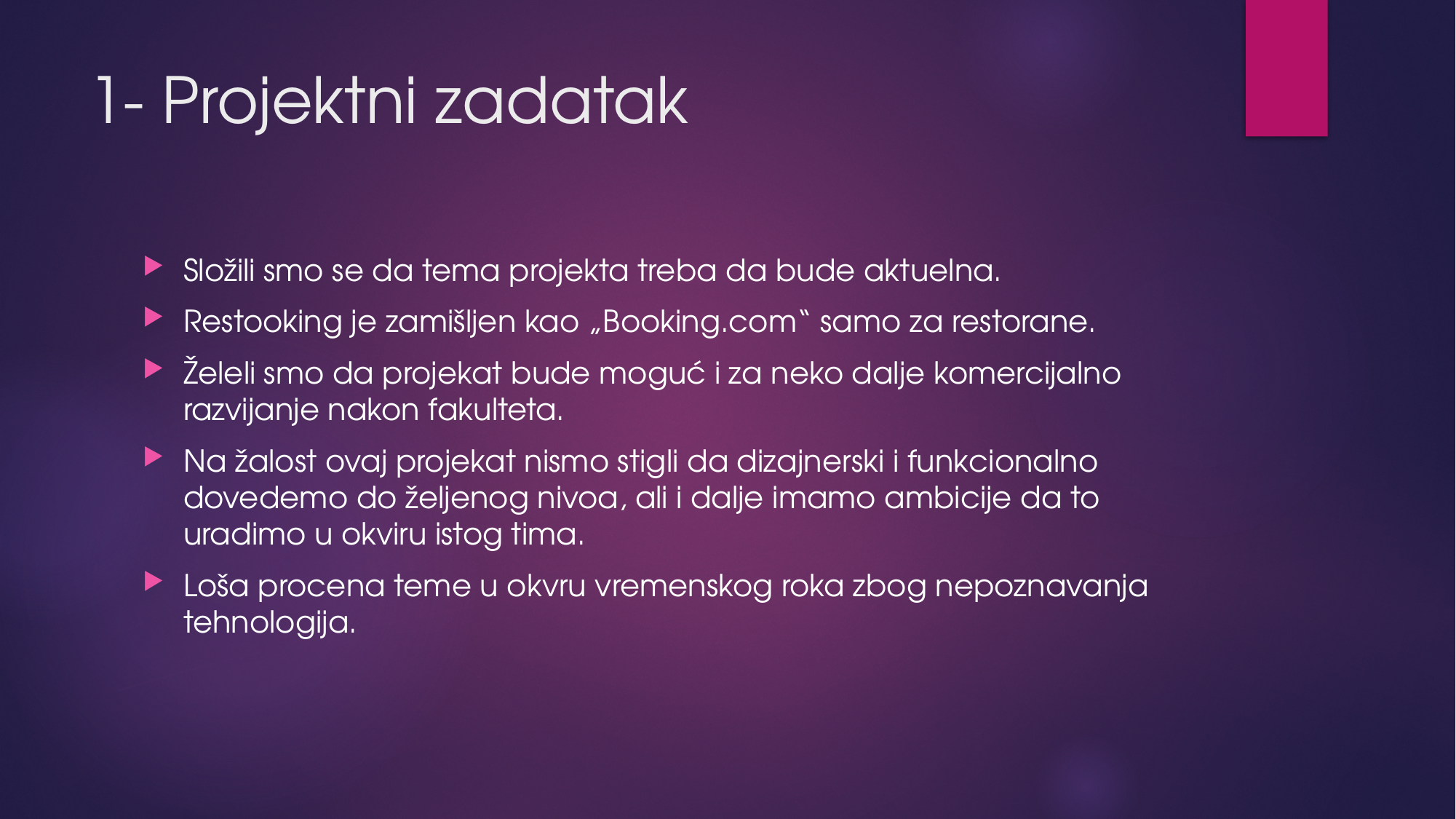

# 1- Projektni zadatak
Složili smo se da tema projekta treba da bude aktuelna.
Restooking je zamišljen kao „Booking.com“ samo za restorane.
Želeli smo da projekat bude moguć i za neko dalje komercijalno razvijanje nakon fakulteta.
Na žalost ovaj projekat nismo stigli da dizajnerski i funkcionalno dovedemo do željenog nivoa, ali i dalje imamo ambicije da to uradimo u okviru istog tima.
Loša procena teme u okvru vremenskog roka zbog nepoznavanja tehnologija.